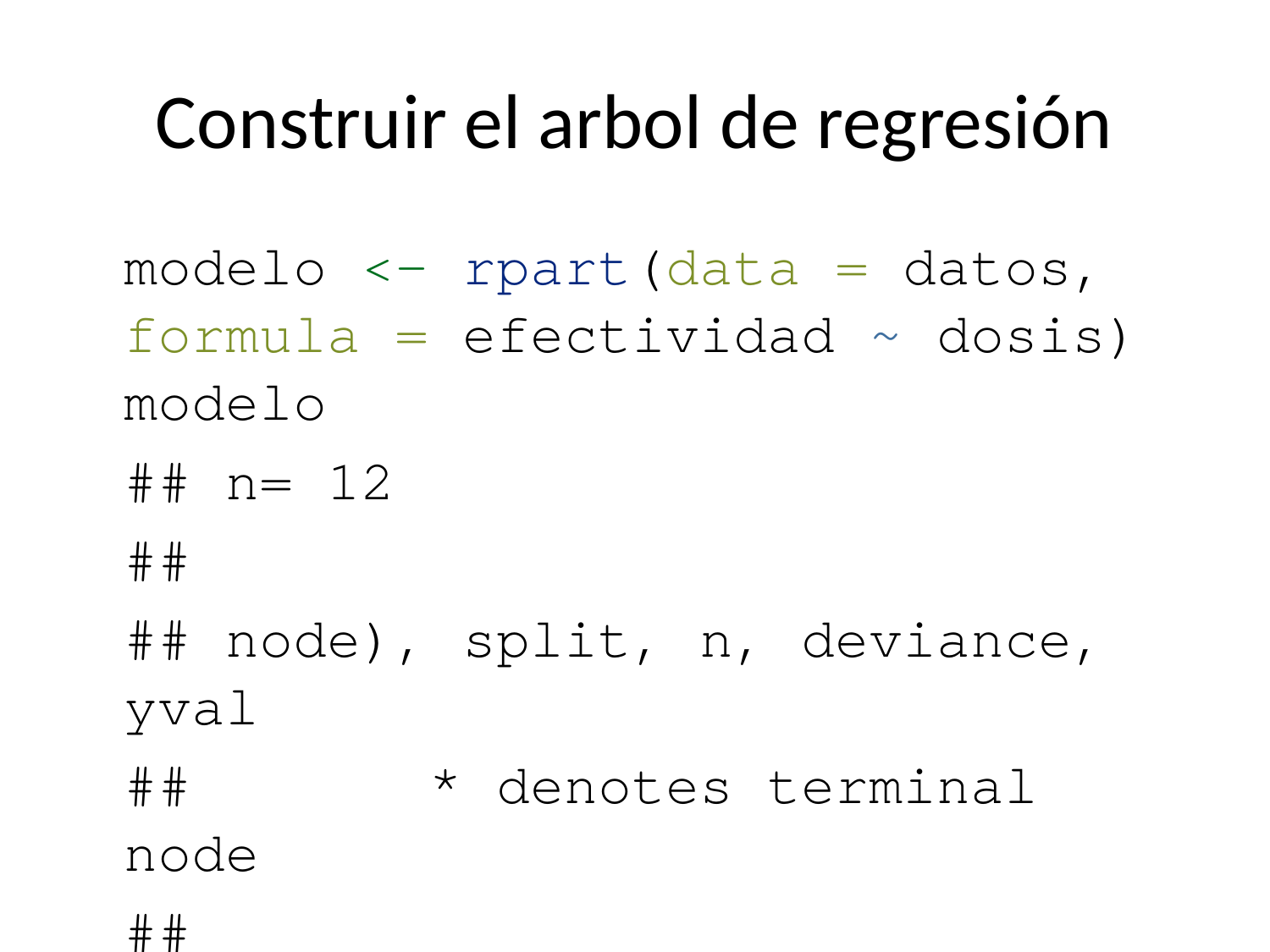

# Construir el arbol de regresión
modelo <- rpart(data = datos, formula = efectividad ~ dosis)
modelo
## n= 12
##
## node), split, n, deviance, yval
##       * denotes terminal node
##
## 1) root 12 12921 37.5 *
summary(modelo)
## Call:
## rpart(formula = efectividad ~ dosis, data = datos)
##   n= 12
##
##     CP nsplit rel error xerror xstd
## 1 0.01      0         1      0    0
##
## Node number 1: 12 observations
##   mean=37.5, MSE=1076.75